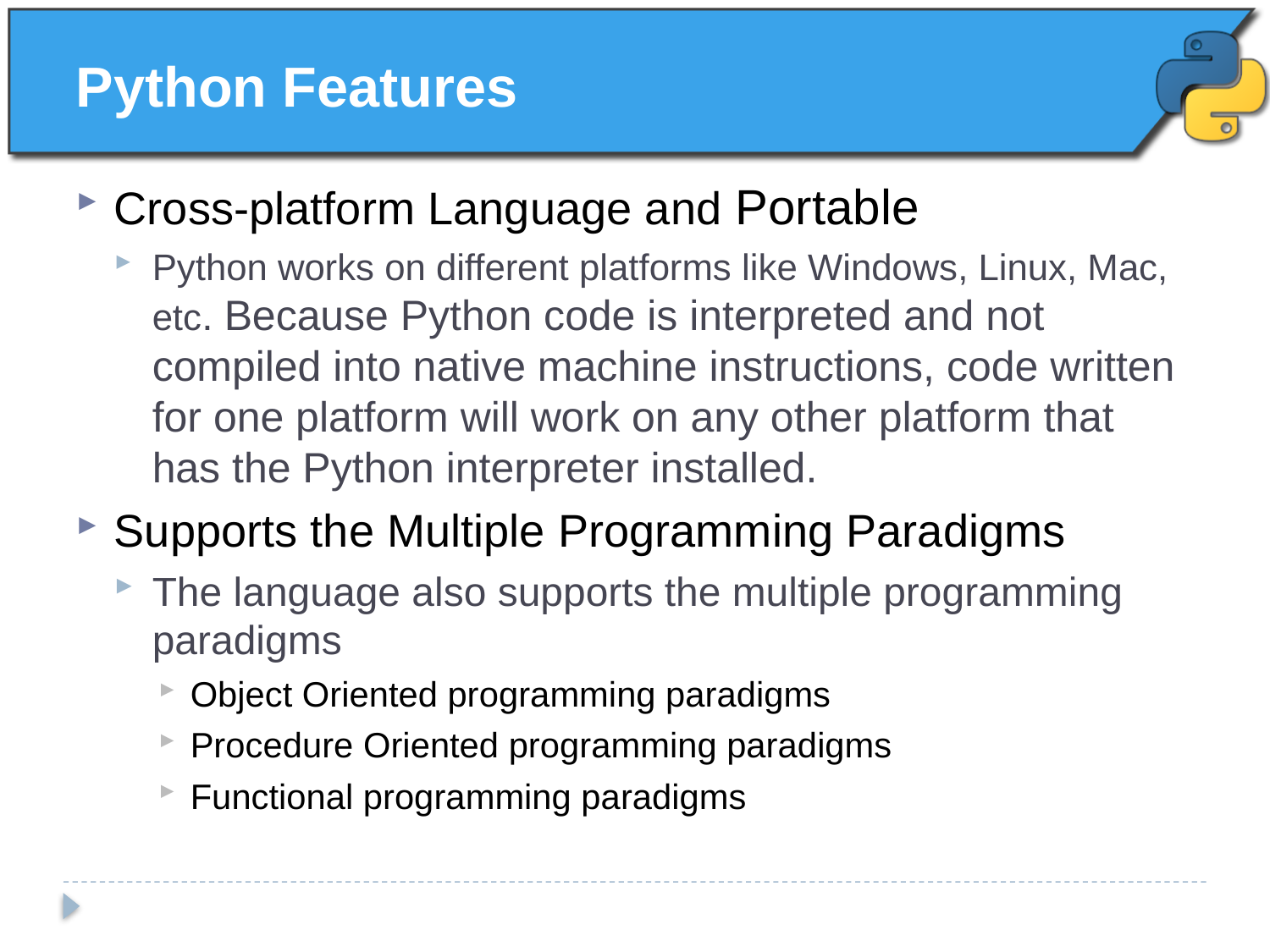

# Python Features
Cross-platform Language and Portable
Python works on different platforms like Windows, Linux, Mac, etc. Because Python code is interpreted and not compiled into native machine instructions, code written for one platform will work on any other platform that has the Python interpreter installed.
Supports the Multiple Programming Paradigms
The language also supports the multiple programming paradigms
Object Oriented programming paradigms
Procedure Oriented programming paradigms
Functional programming paradigms